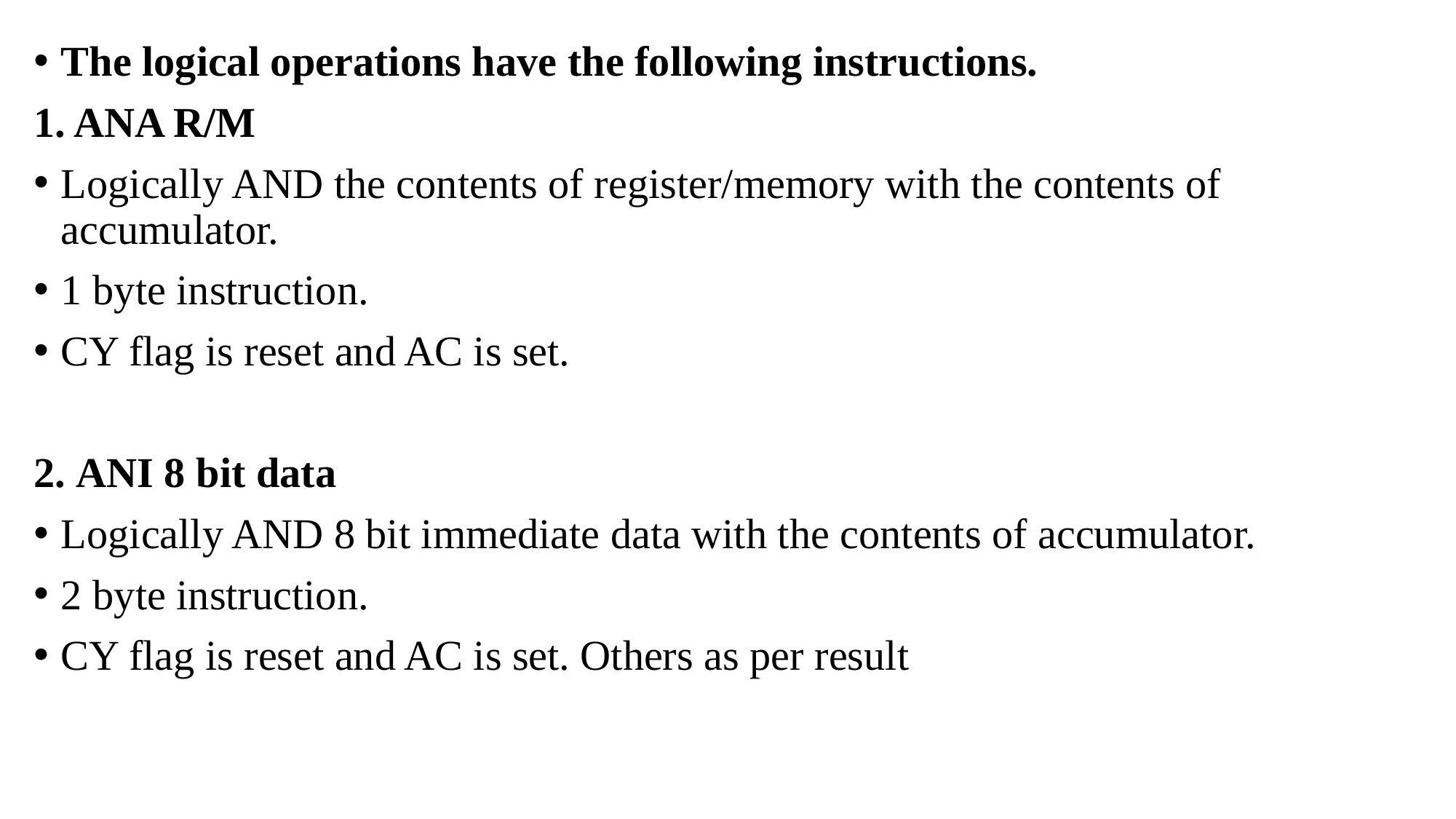

The logical operations have the following instructions.
1. ANA R/M
Logically AND the contents of register/memory with the contents of accumulator.
1 byte instruction.
CY flag is reset and AC is set.

2. ANI 8 bit data
Logically AND 8 bit immediate data with the contents of accumulator.
2 byte instruction.
CY flag is reset and AC is set. Others as per result